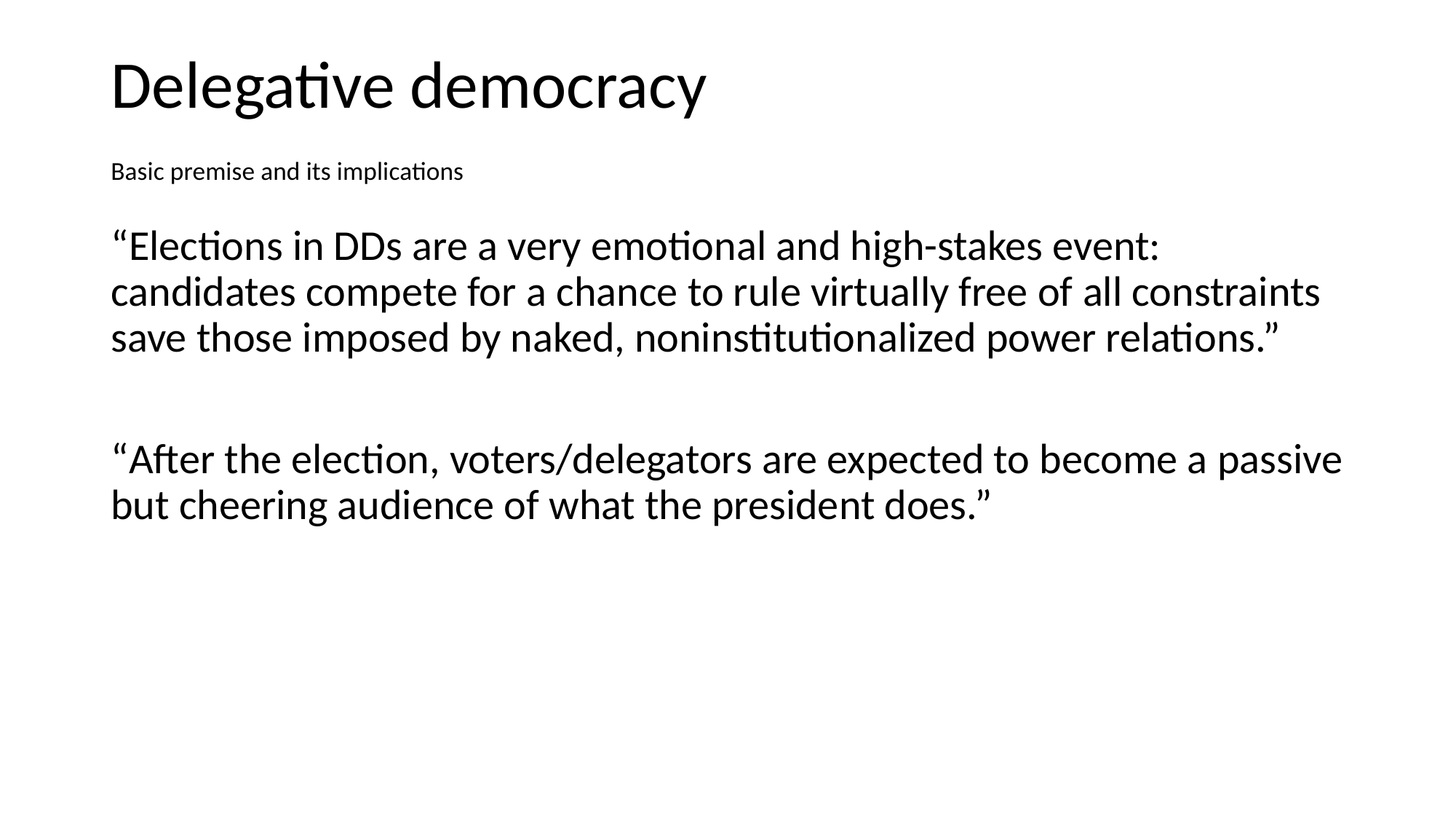

# Delegative democracy Basic premise and its implications
“Elections in DDs are a very emotional and high-stakes event: candidates compete for a chance to rule virtually free of all constraints save those imposed by naked, noninstitutionalized power relations.”

“After the election, voters/delegators are expected to become a passive but cheering audience of what the president does.”